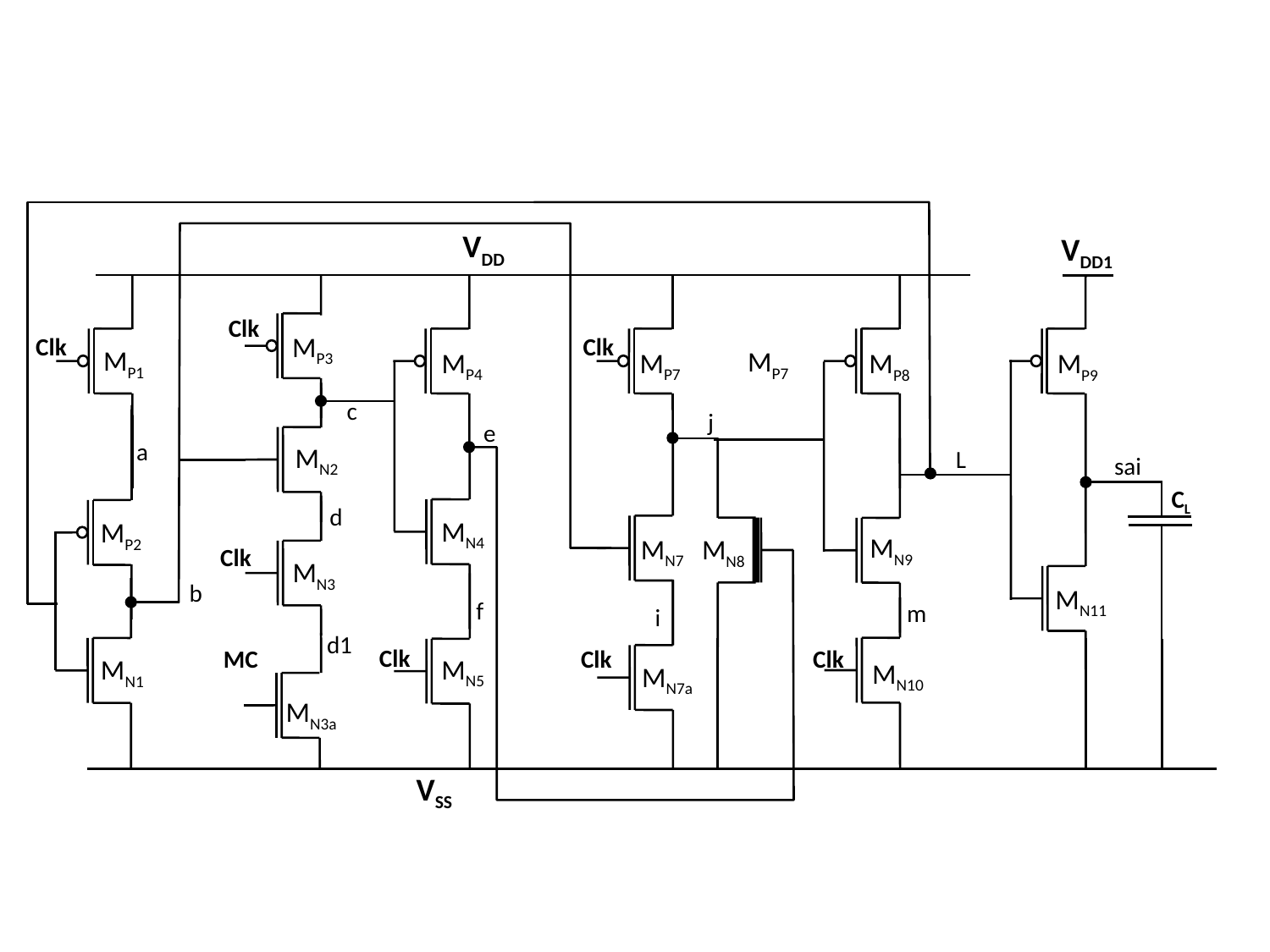

VDD
VDD1

Clk
MP3
Clk
Clk
MP1
MP7
MP4
MP7
MP8
MP9

c

j

e
a

MN2

L

sai

CL

d

MN4
MP2
MN9
MN7
MN8
Clk
MN3
b

MN11

f
m
i

d1

Clk
Clk
MC
Clk
MN5
MN1
MN10
MN7a
MN3a
VSS